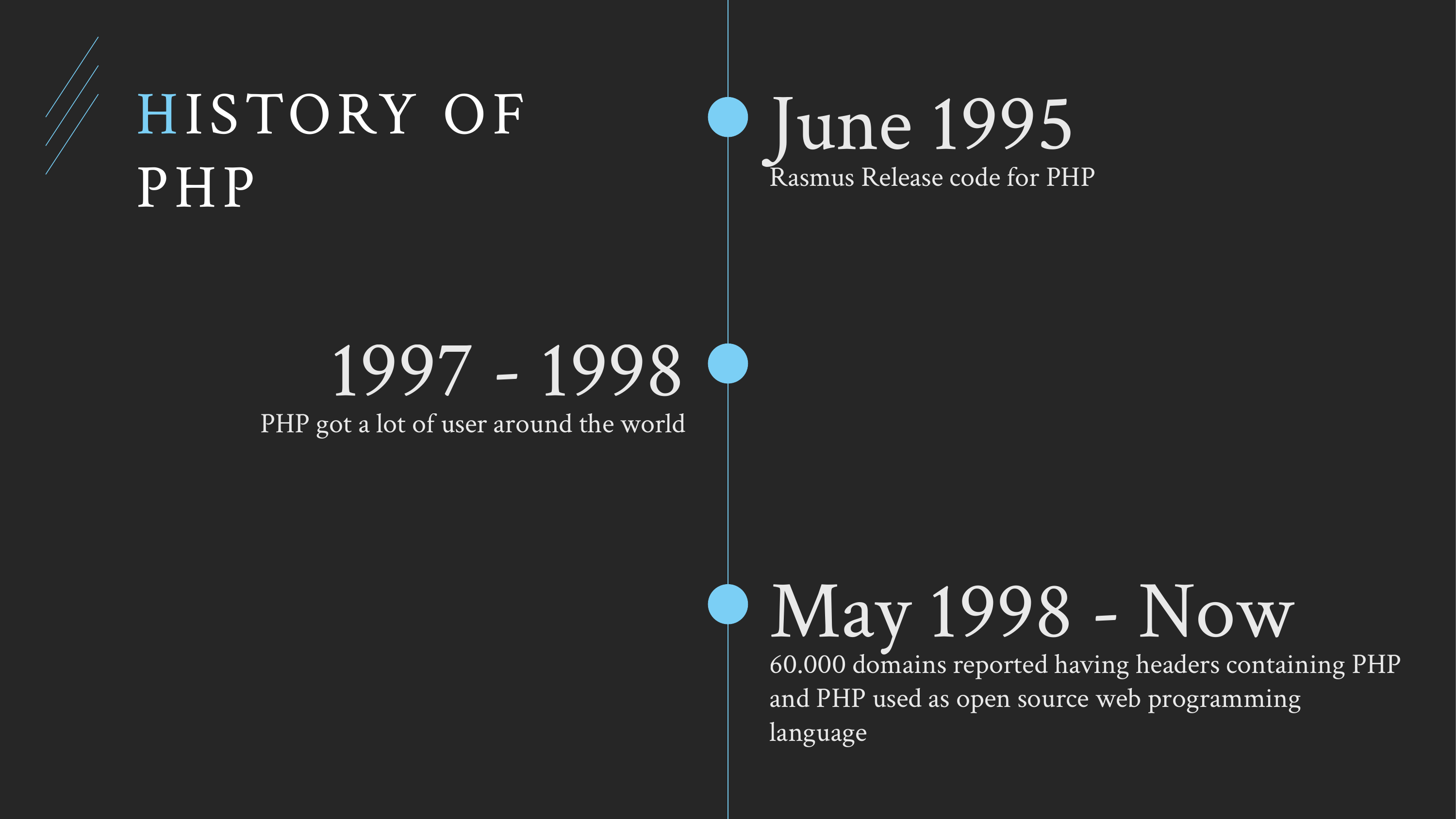

# HISTORY OF PHP
June 1995
Rasmus Release code for PHP
1997 - 1998
PHP got a lot of user around the world
May 1998 - Now
60.000 domains reported having headers containing PHP and PHP used as open source web programming language